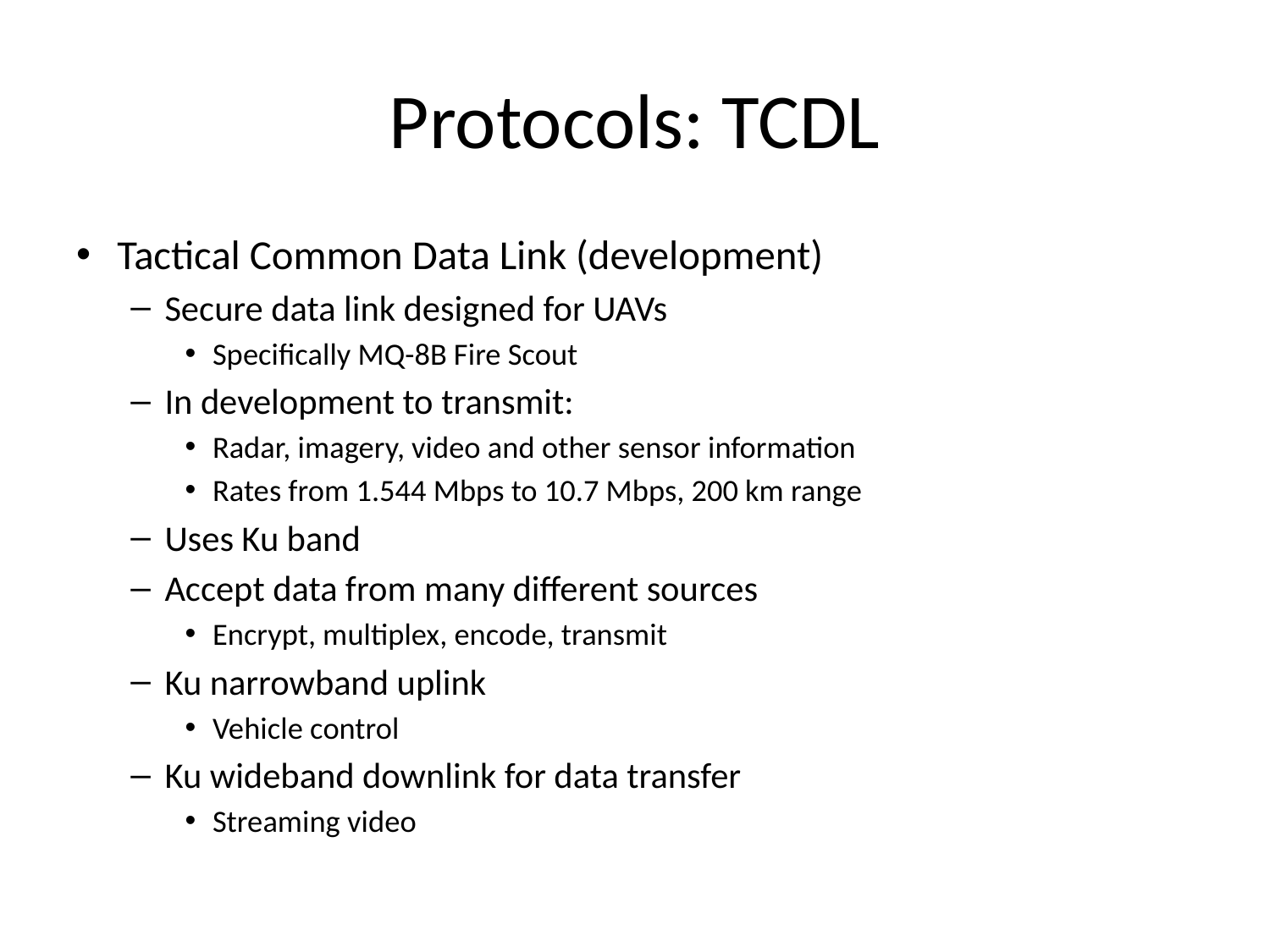

# Protocols: TCDL
Tactical Common Data Link (development)
Secure data link designed for UAVs
Specifically MQ-8B Fire Scout
In development to transmit:
Radar, imagery, video and other sensor information
Rates from 1.544 Mbps to 10.7 Mbps, 200 km range
Uses Ku band
Accept data from many different sources
Encrypt, multiplex, encode, transmit
Ku narrowband uplink
Vehicle control
Ku wideband downlink for data transfer
Streaming video